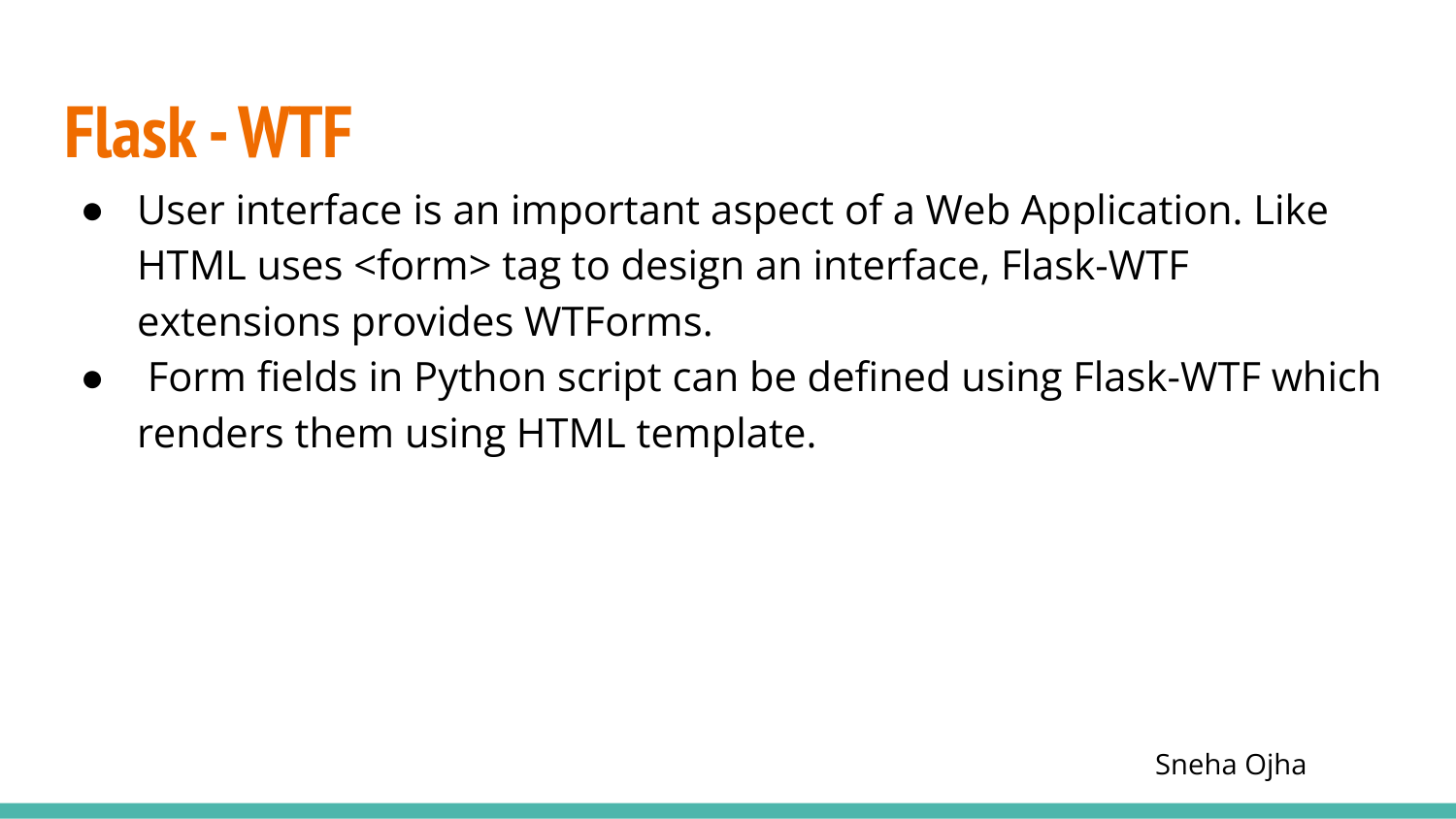

# Flask - WTF
User interface is an important aspect of a Web Application. Like HTML uses <form> tag to design an interface, Flask-WTF extensions provides WTForms.
 Form fields in Python script can be defined using Flask-WTF which renders them using HTML template.
Sneha Ojha